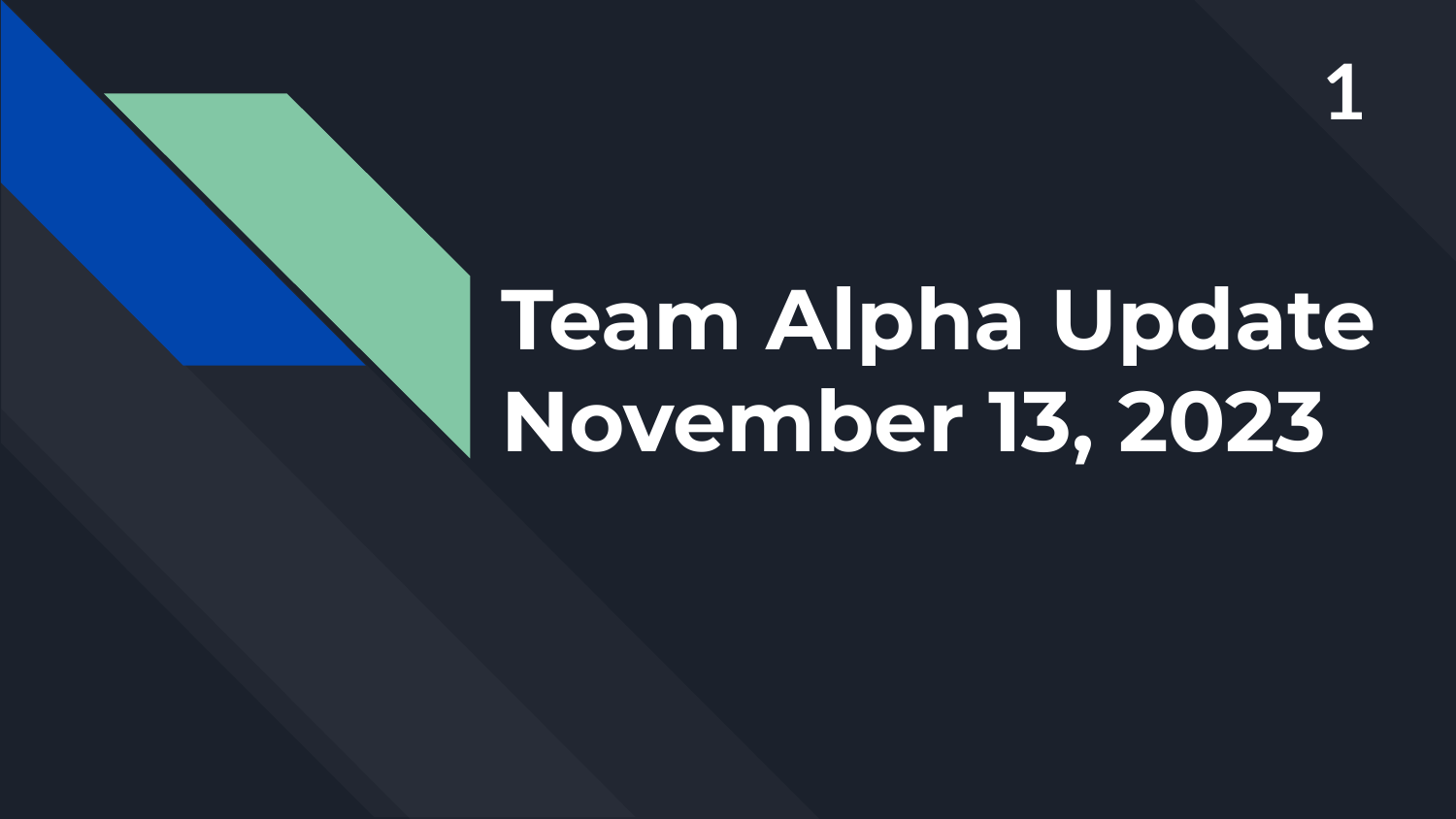

1
# Team Alpha Update
November 13, 2023